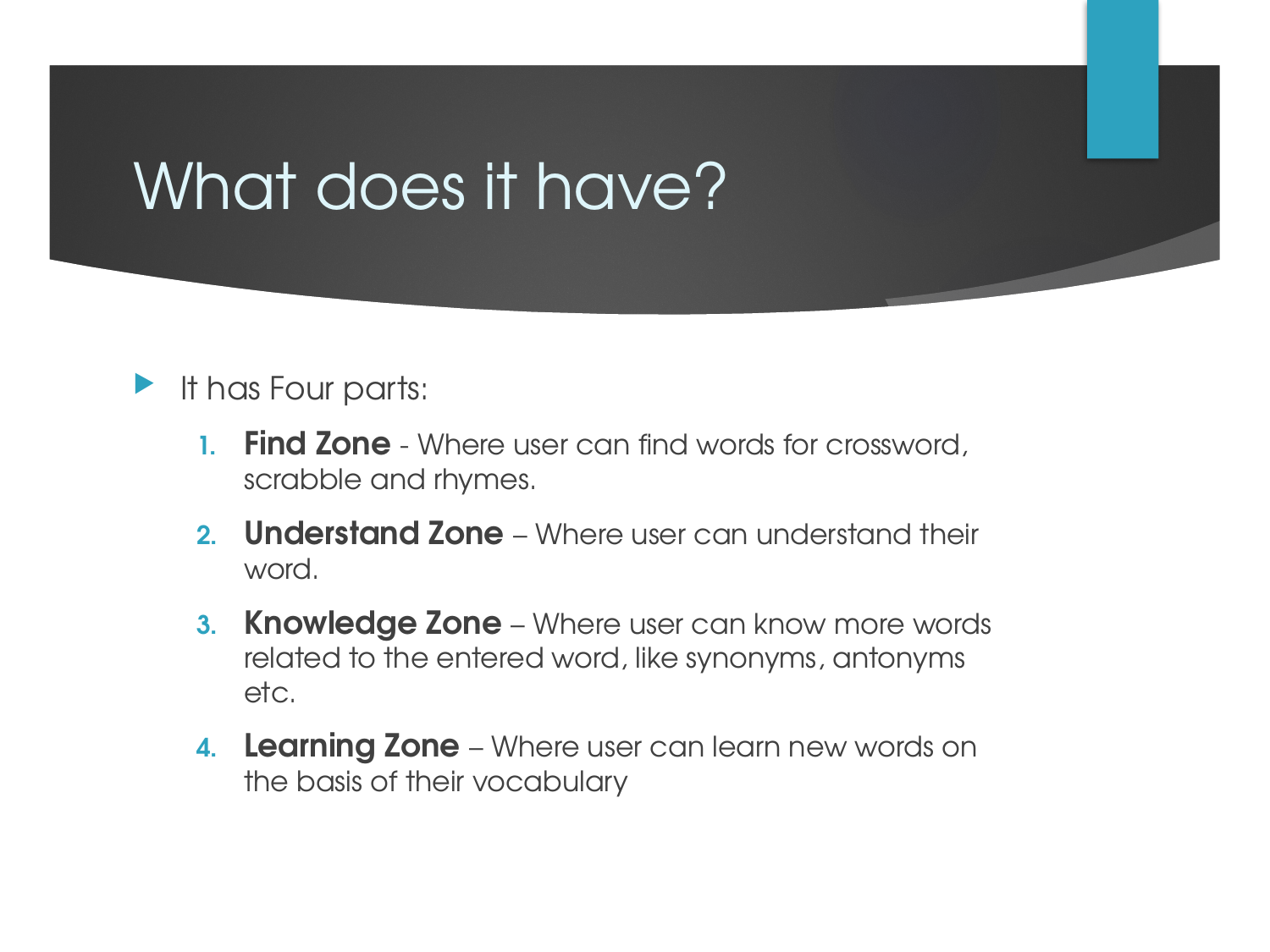

# What does it have?
It has Four parts:
Find Zone - Where user can find words for crossword, scrabble and rhymes.
Understand Zone – Where user can understand their word.
Knowledge Zone – Where user can know more words related to the entered word, like synonyms, antonyms etc.
Learning Zone – Where user can learn new words on the basis of their vocabulary